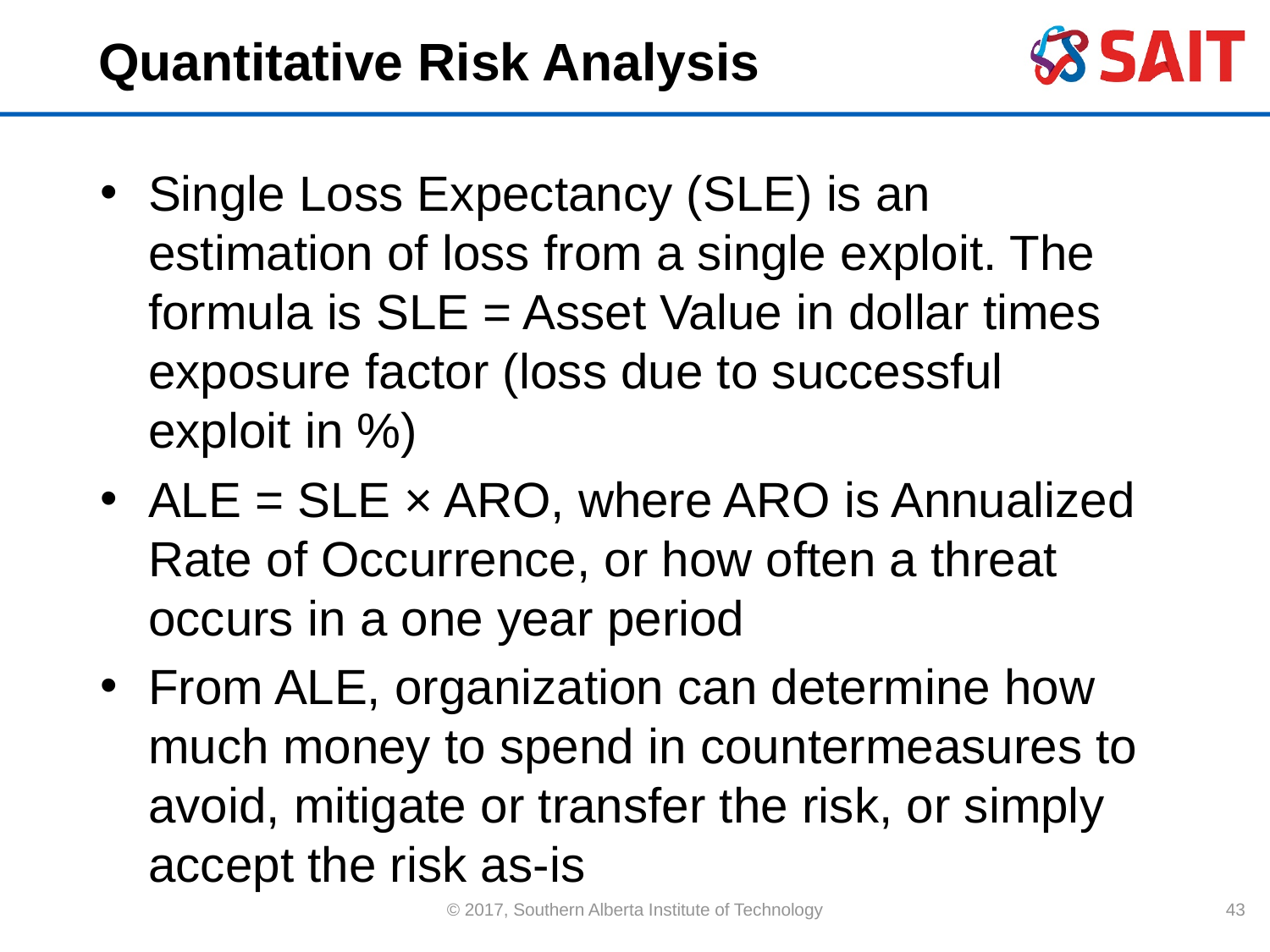

# Quantitative Risk Analysis
Single Loss Expectancy (SLE) is an estimation of loss from a single exploit. The formula is SLE = Asset Value in dollar times exposure factor (loss due to successful
exploit in %)
ALE = SLE × ARO, where ARO is Annualized Rate of Occurrence, or how often a threat occurs in a one year period
From ALE, organization can determine how much money to spend in countermeasures to avoid, mitigate or transfer the risk, or simply accept the risk as-is